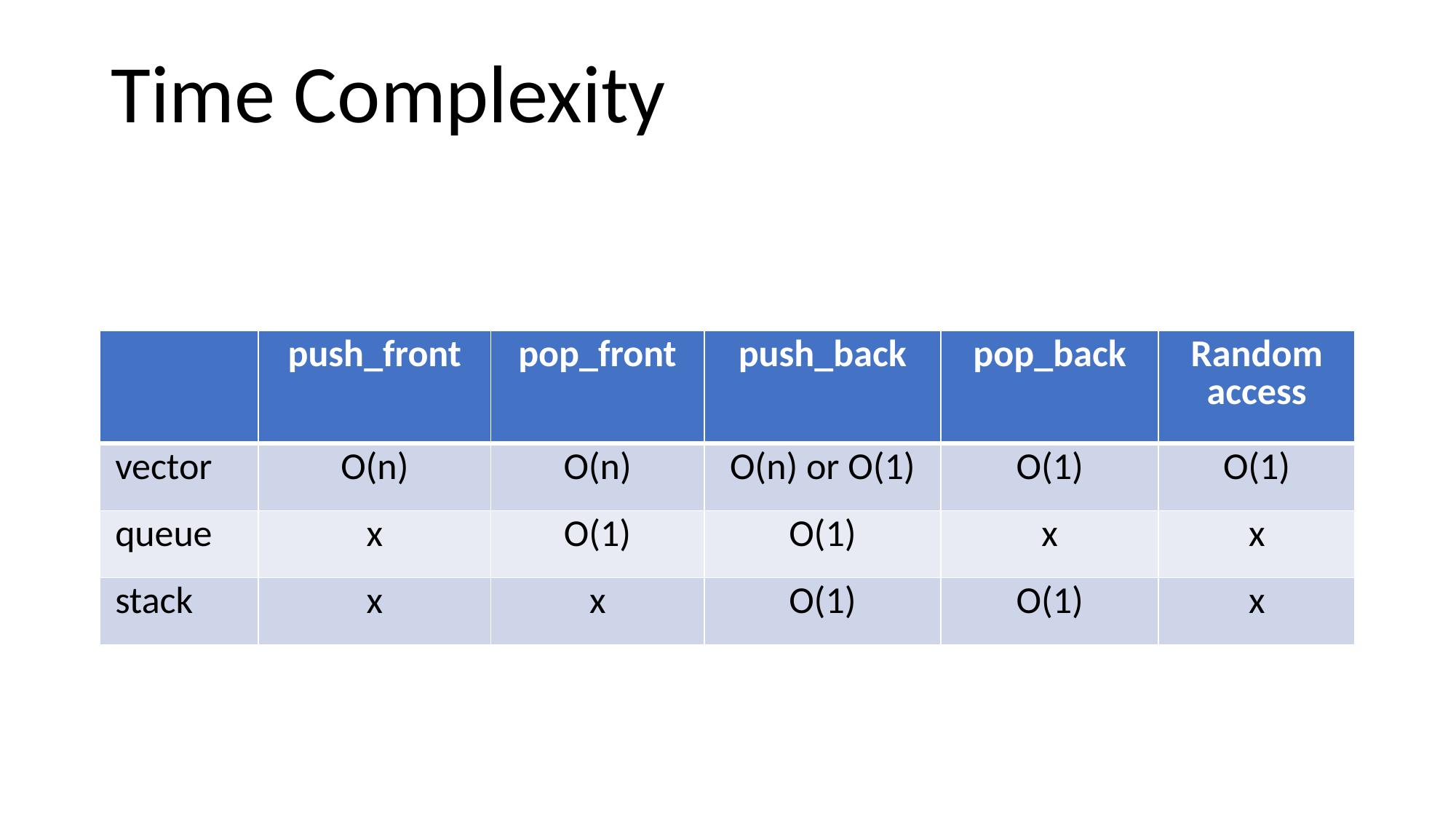

# Time Complexity
|  | push\_front | pop\_front | push\_back | pop\_back | Random access |
| --- | --- | --- | --- | --- | --- |
| vector | O(n) | O(n) | O(n) or O(1) | O(1) | O(1) |
| queue | x | O(1) | O(1) | x | x |
| stack | x | x | O(1) | O(1) | x |